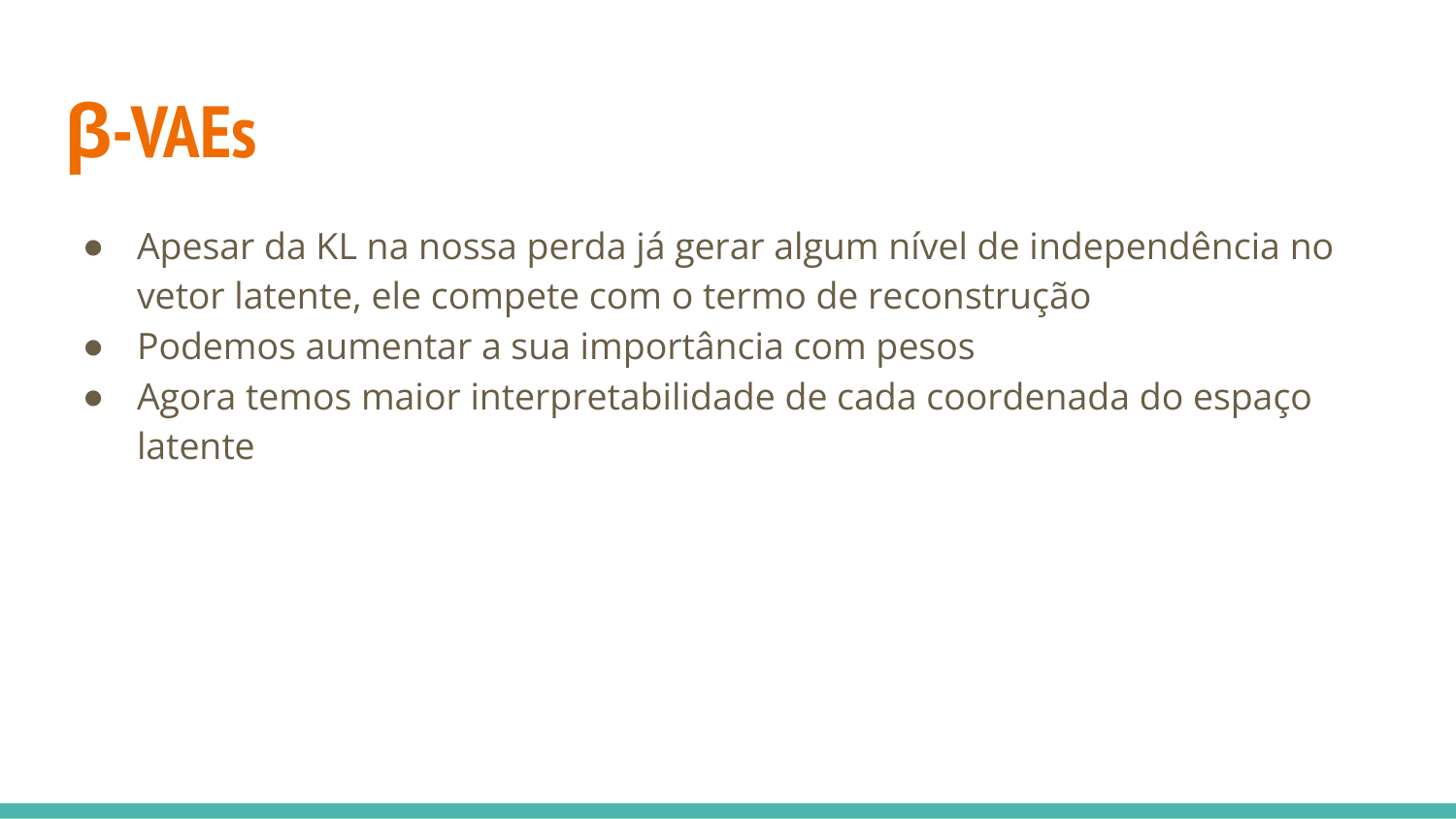

# ꞵ-VAEs
Apesar da KL na nossa perda já gerar algum nível de independência no vetor latente, ele compete com o termo de reconstrução
Podemos aumentar a sua importância com pesos
Agora temos maior interpretabilidade de cada coordenada do espaço latente